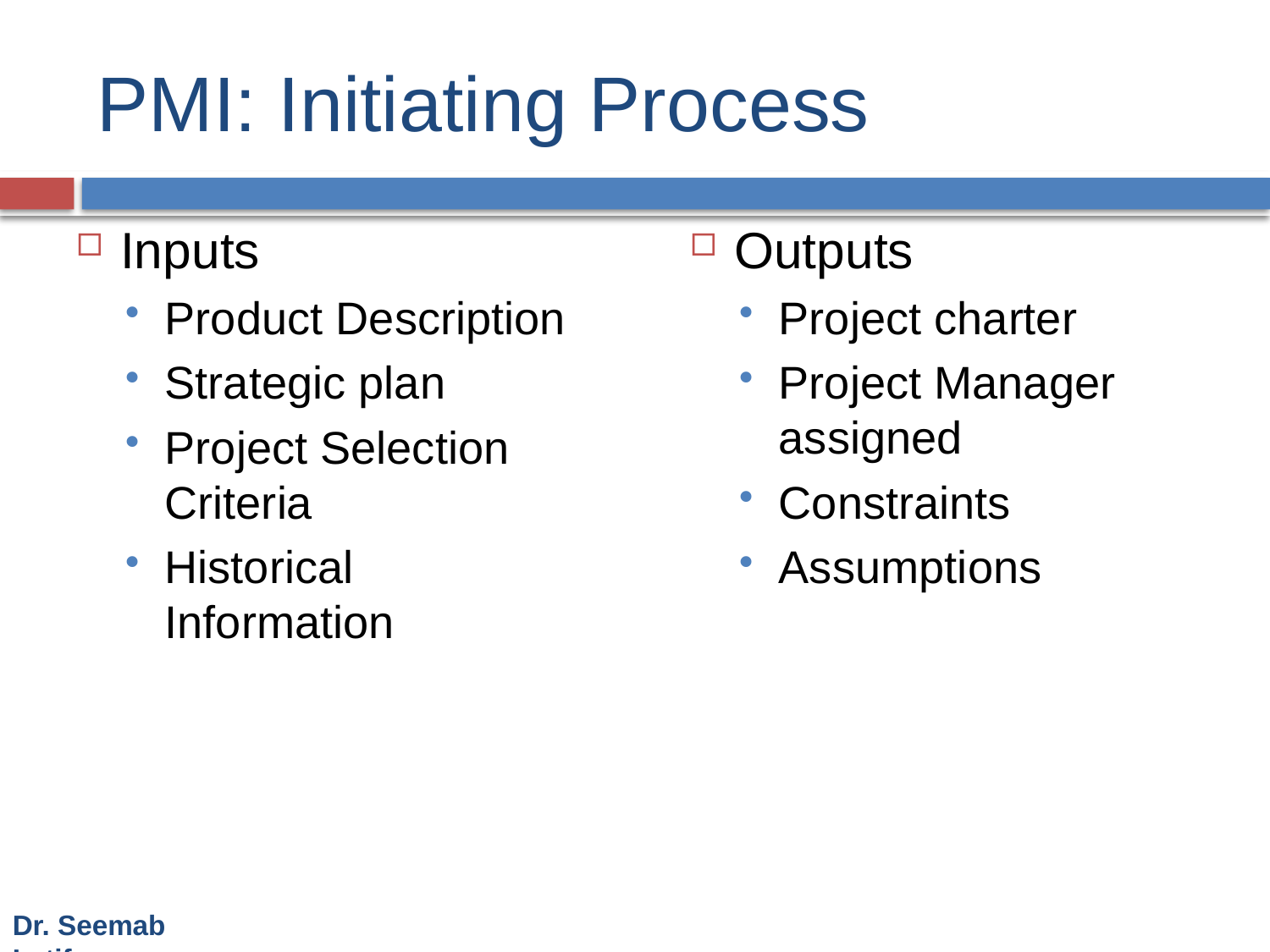

# PMI: Initiating Process
Inputs
Product Description
Strategic plan
Project Selection Criteria
Historical Information
Outputs
Project charter
Project Manager assigned
Constraints
Assumptions